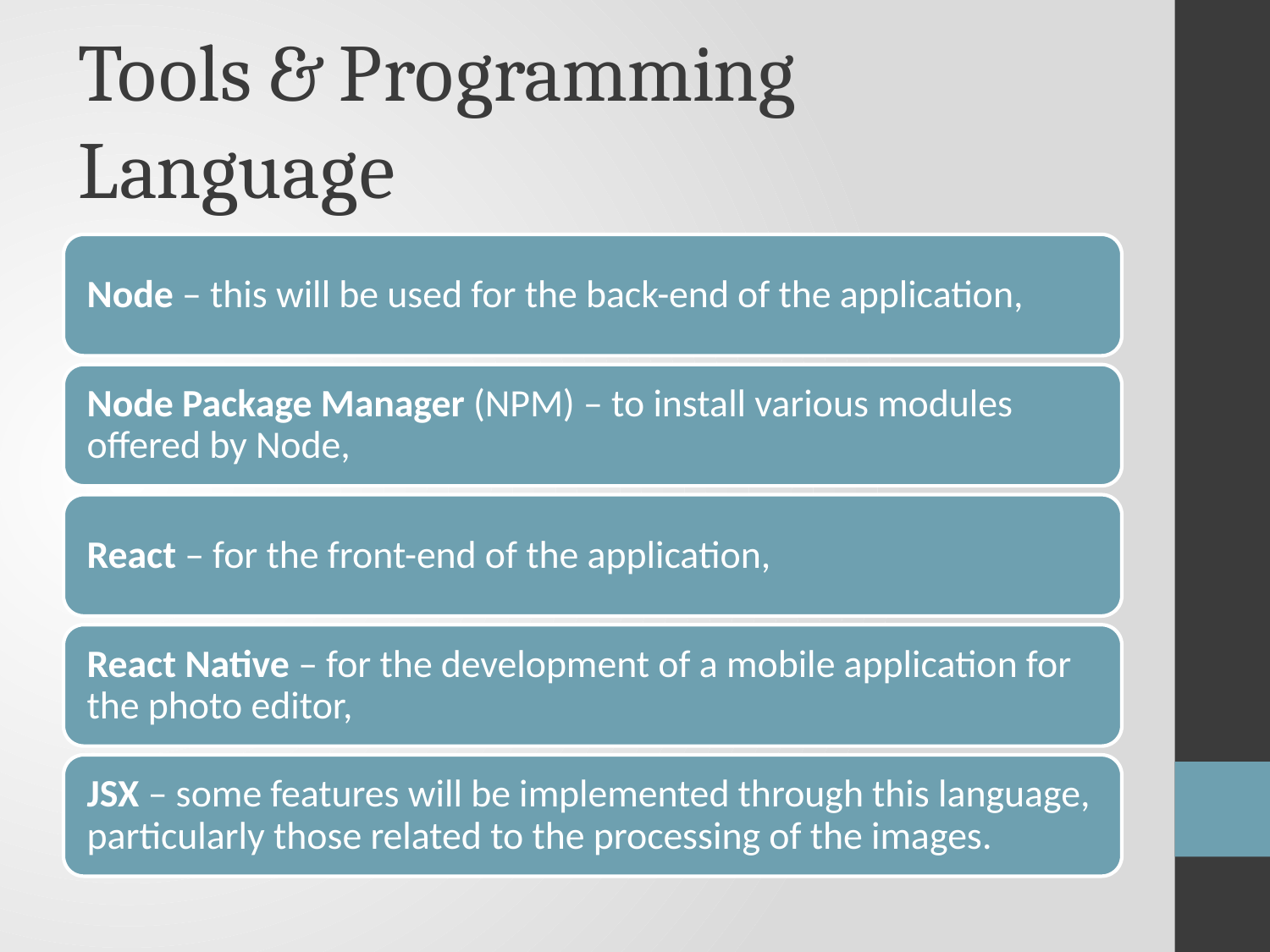

# Tools & Programming Language
Node – this will be used for the back-end of the application,
Node Package Manager (NPM) – to install various modules offered by Node,
React – for the front-end of the application,
React Native – for the development of a mobile application for the photo editor,
JSX – some features will be implemented through this language, particularly those related to the processing of the images.